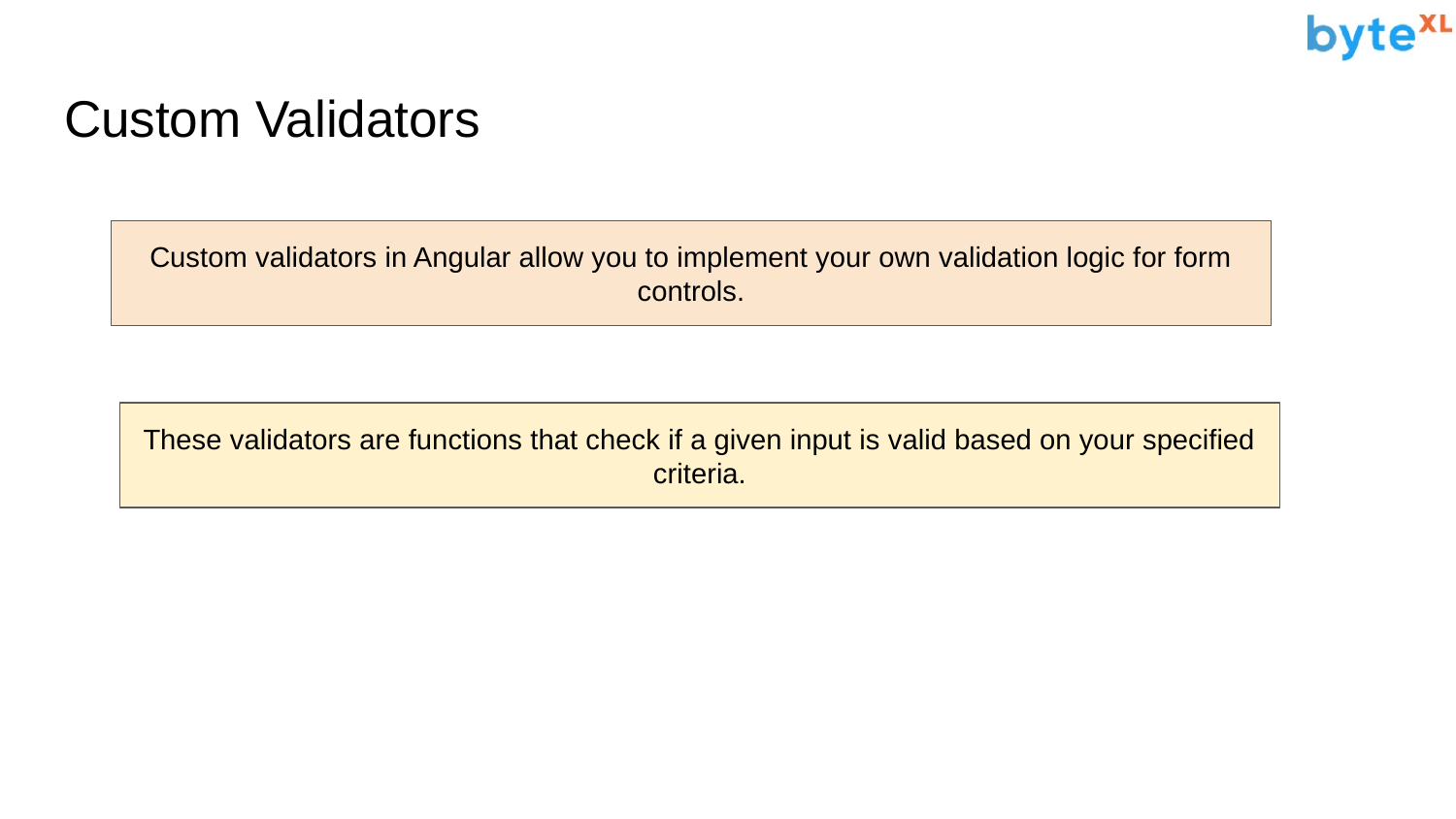

# Custom Validators
Custom validators in Angular allow you to implement your own validation logic for form controls.
These validators are functions that check if a given input is valid based on your specified criteria.